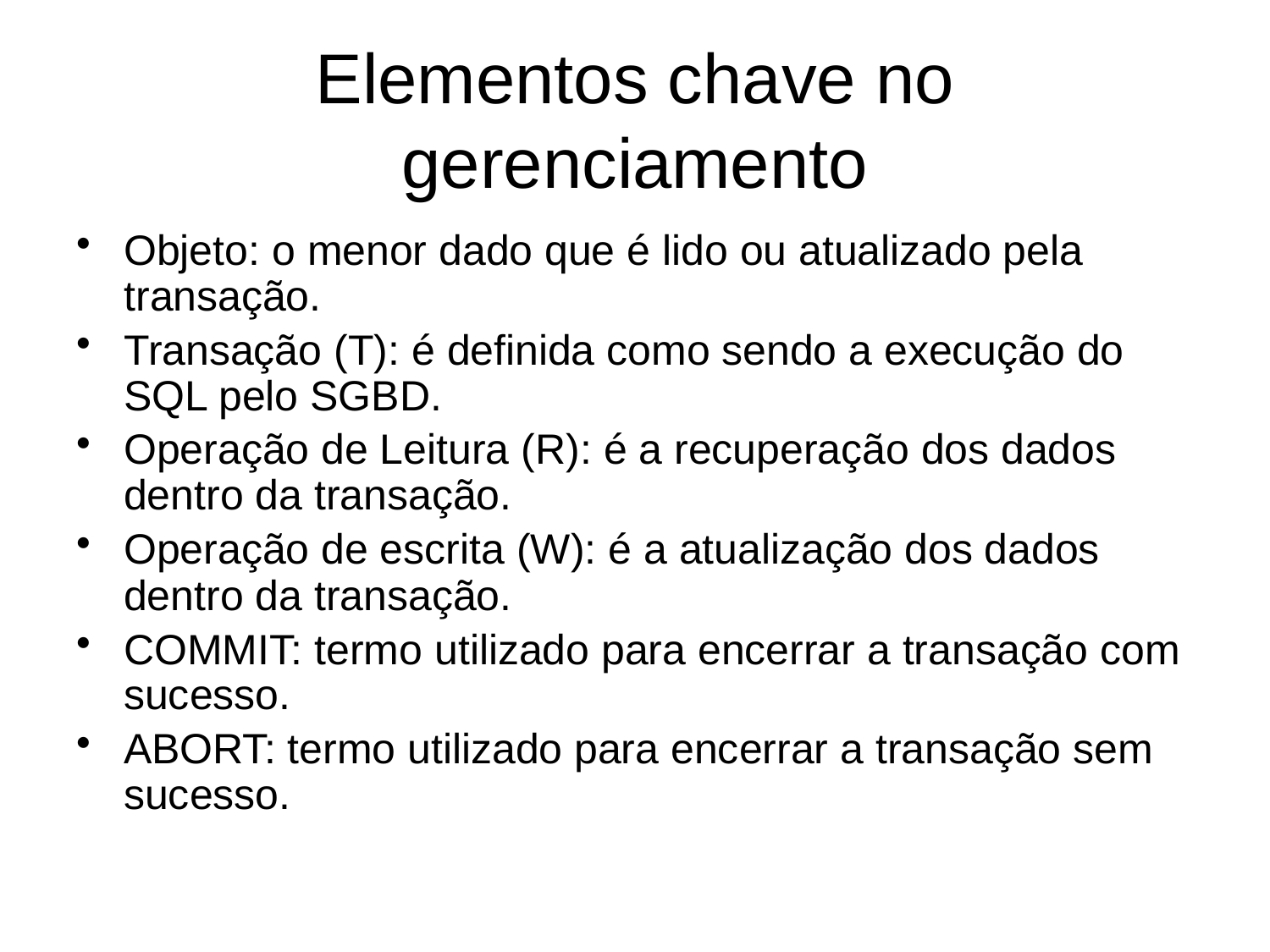

# Elementos chave no gerenciamento
Objeto: o menor dado que é lido ou atualizado pela transação.
Transação (T): é definida como sendo a execução do SQL pelo SGBD.
Operação de Leitura (R): é a recuperação dos dados dentro da transação.
Operação de escrita (W): é a atualização dos dados dentro da transação.
COMMIT: termo utilizado para encerrar a transação com sucesso.
ABORT: termo utilizado para encerrar a transação sem sucesso.